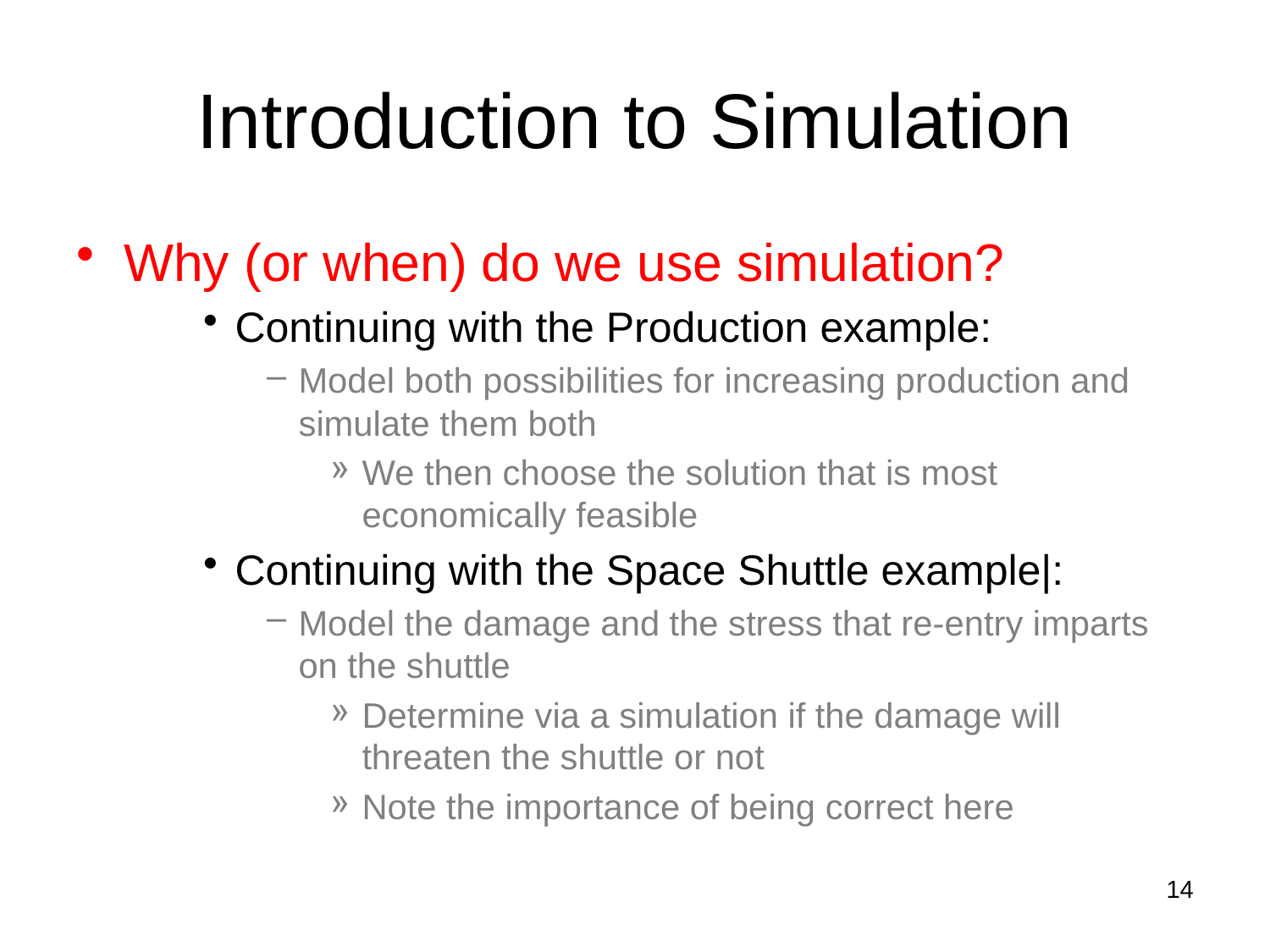

# Introduction to Simulation
Why (or when) do we use simulation?
Continuing with the Production example:
Model both possibilities for increasing production and simulate them both
We then choose the solution that is most economically feasible
Continuing with the Space Shuttle example|:
Model the damage and the stress that re-entry imparts on the shuttle
Determine via a simulation if the damage will threaten the shuttle or not
Note the importance of being correct here
14